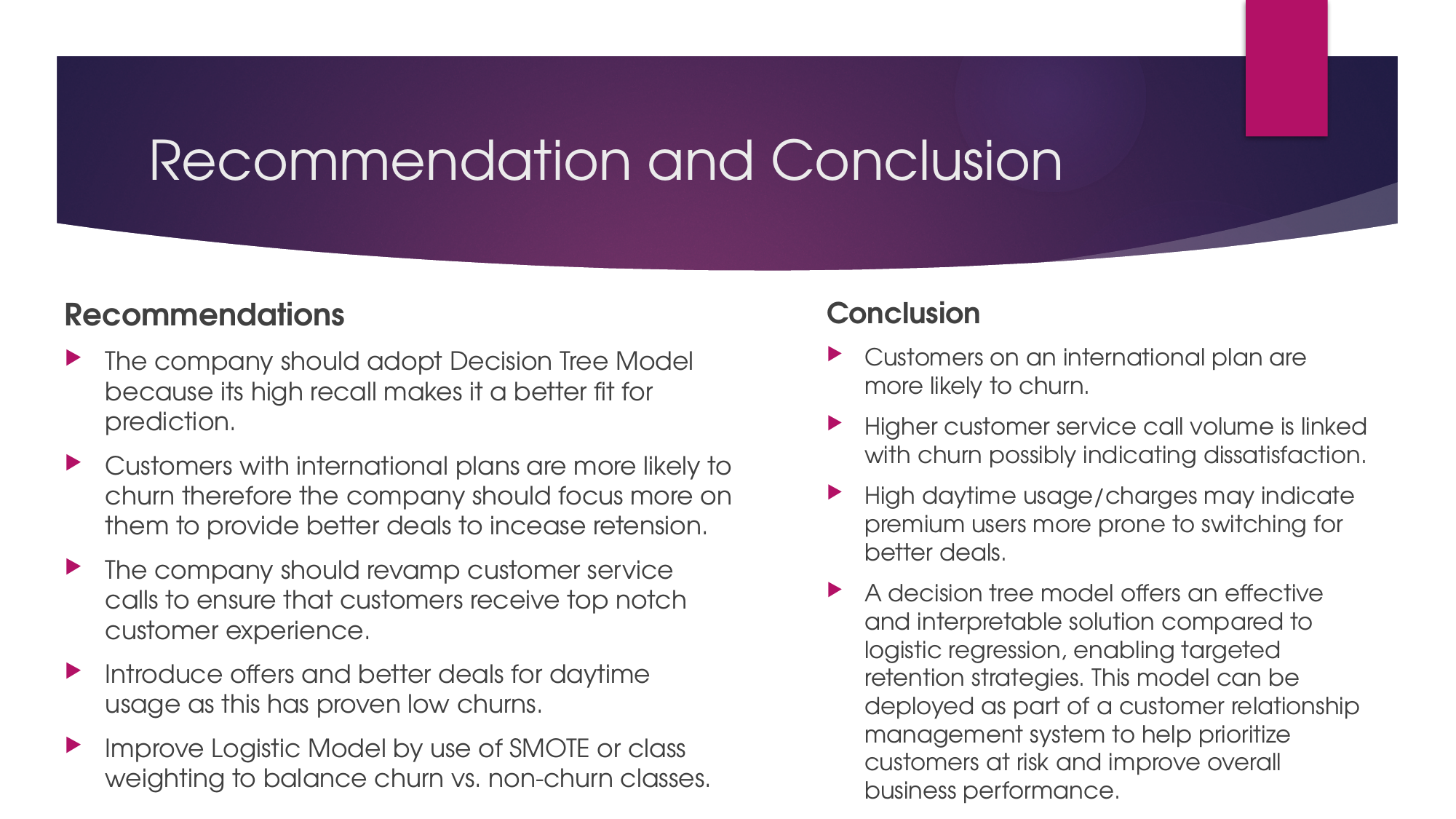

# Recommendation and Conclusion
Recommendations
The company should adopt Decision Tree Model because its high recall makes it a better fit for prediction.
Customers with international plans are more likely to churn therefore the company should focus more on them to provide better deals to incease retension.
The company should revamp customer service calls to ensure that customers receive top notch customer experience.
Introduce offers and better deals for daytime usage as this has proven low churns.
Improve Logistic Model by use of SMOTE or class weighting to balance churn vs. non-churn classes.
Conclusion
Customers on an international plan are more likely to churn.
Higher customer service call volume is linked with churn possibly indicating dissatisfaction.
High daytime usage/charges may indicate premium users more prone to switching for better deals.
A decision tree model offers an effective and interpretable solution compared to logistic regression, enabling targeted retention strategies. This model can be deployed as part of a customer relationship management system to help prioritize customers at risk and improve overall business performance.